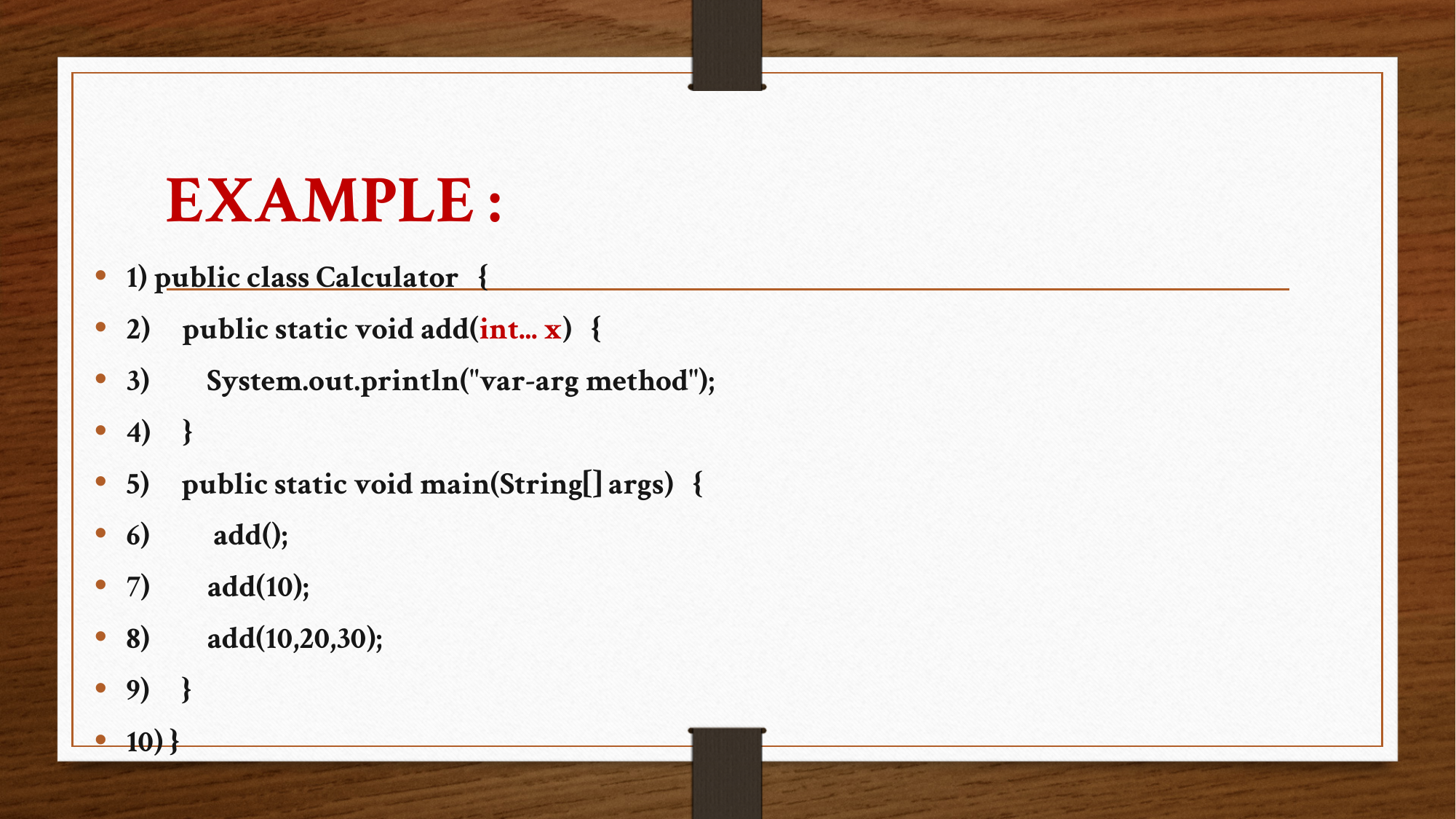

# EXAMPLE :

1) public class Calculator   {
2)     public static void add(int... x)   {
3)         System.out.println("var-arg method");
4)     }
5)     public static void main(String[] args)   {
6)          add();
7)         add(10);
8)         add(10,20,30);
9)     }
10) }